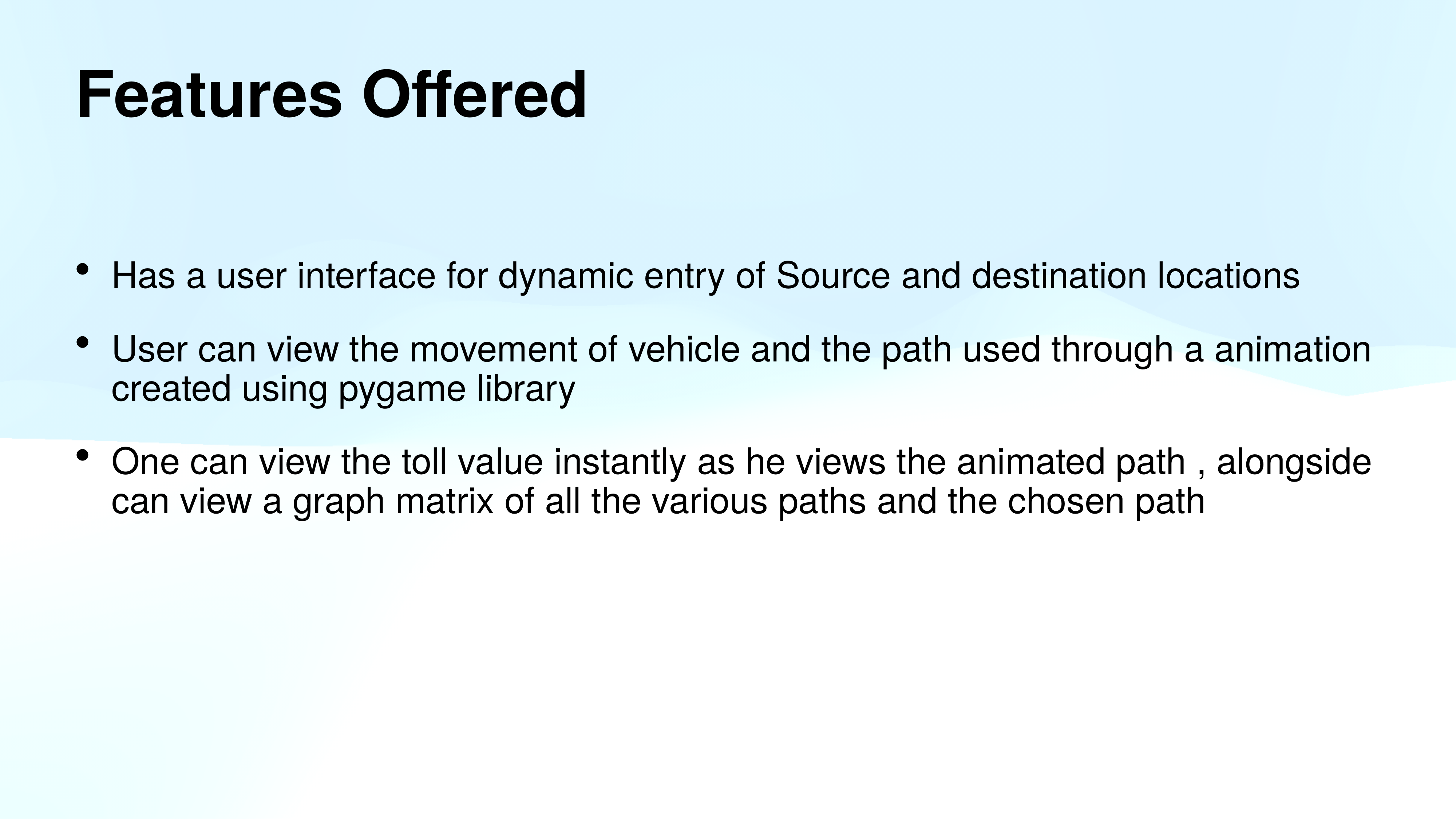

# Features Offered
Has a user interface for dynamic entry of Source and destination locations
User can view the movement of vehicle and the path used through a animation created using pygame library
One can view the toll value instantly as he views the animated path , alongside can view a graph matrix of all the various paths and the chosen path